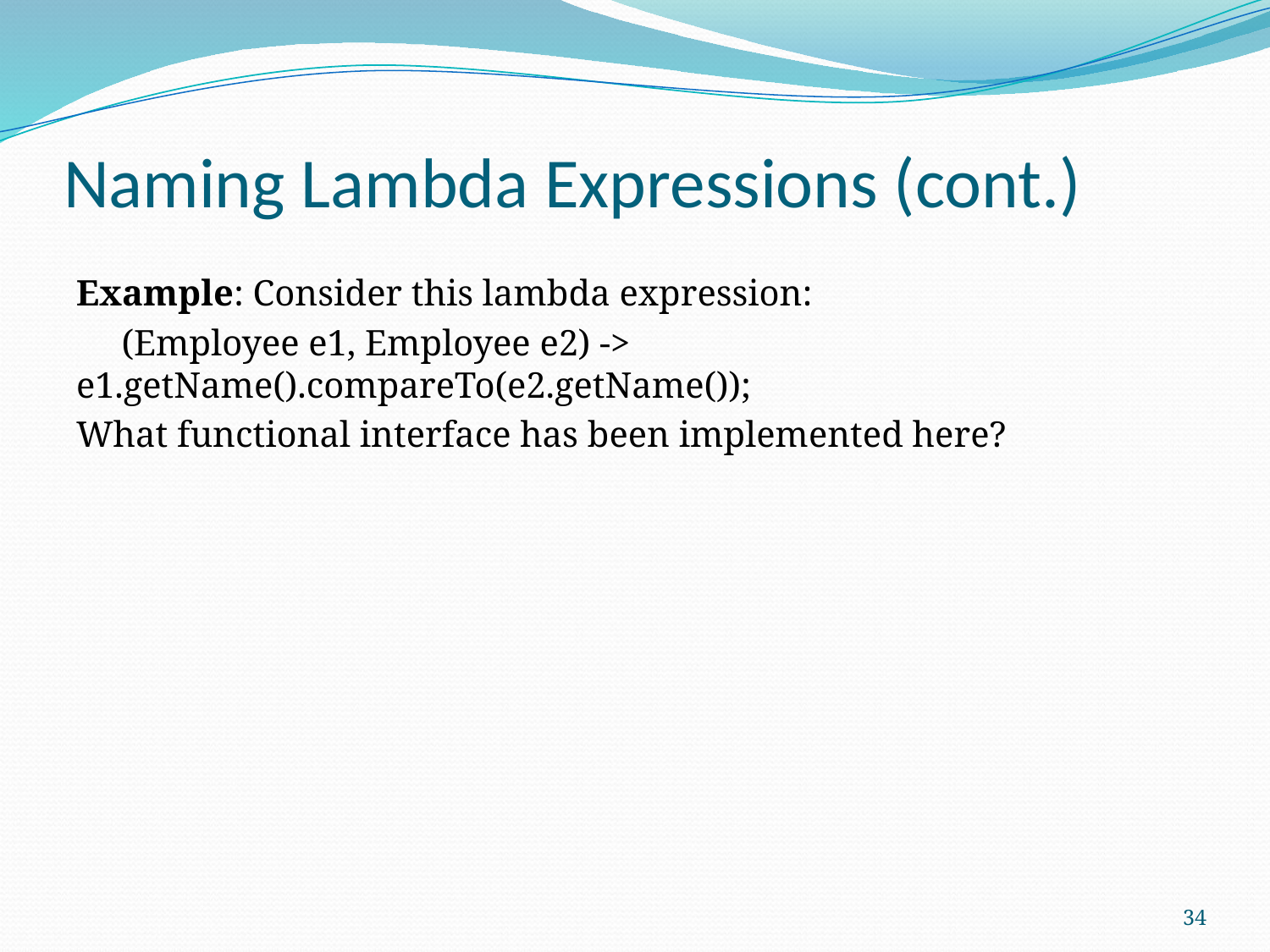

# Naming Lambda Expressions (cont.)
Example: Consider this lambda expression:
     (Employee e1, Employee e2) -> e1.getName().compareTo(e2.getName());
What functional interface has been implemented here?

34